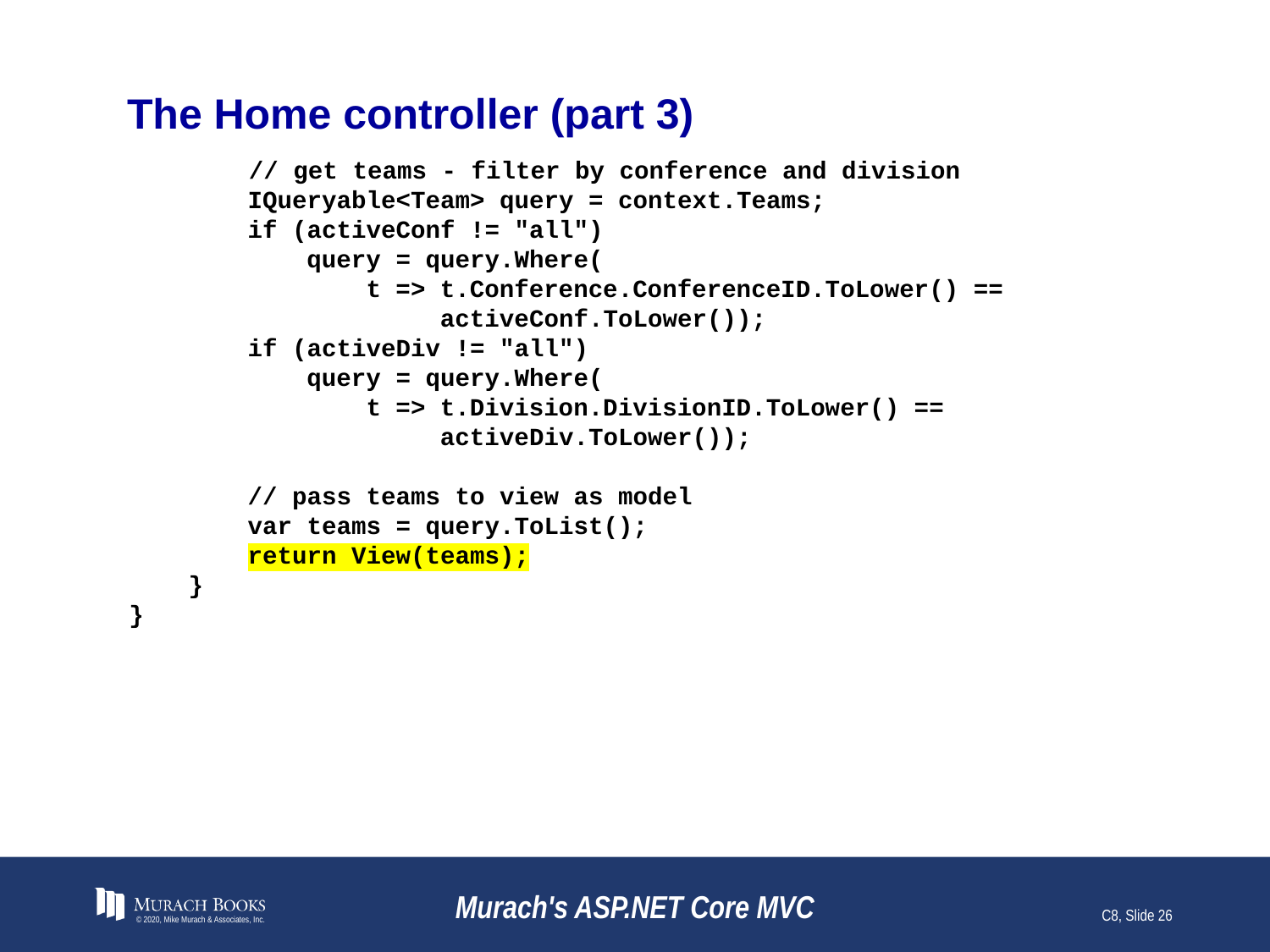

# The Home controller (part 3)
	// get teams - filter by conference and division
        IQueryable<Team> query = context.Teams;
        if (activeConf != "all")
            query = query.Where(
                t => t.Conference.ConferenceID.ToLower() ==
                     activeConf.ToLower());
        if (activeDiv != "all")
            query = query.Where(
                t => t.Division.DivisionID.ToLower() ==
                     activeDiv.ToLower());

        // pass teams to view as model
        var teams = query.ToList();
        return View(teams);
    }
}

© 2020, Mike Murach & Associates, Inc.
Murach's ASP.NET Core MVC

C8, Slide 26